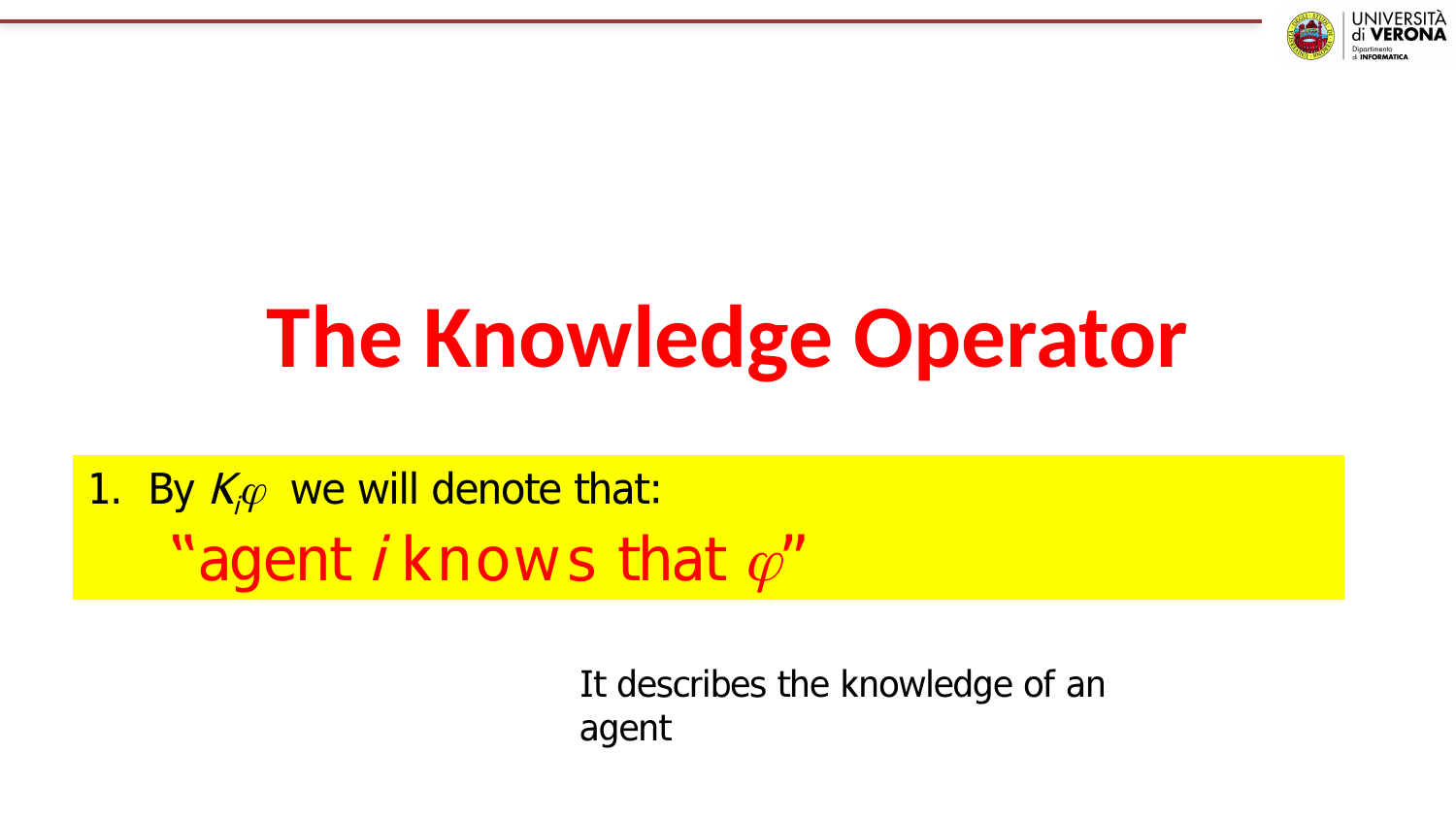

# The Knowledge Operator
By Kiϕ  we will denote that:
   “agent i knows that ϕ”
It describes the knowledge of an agent